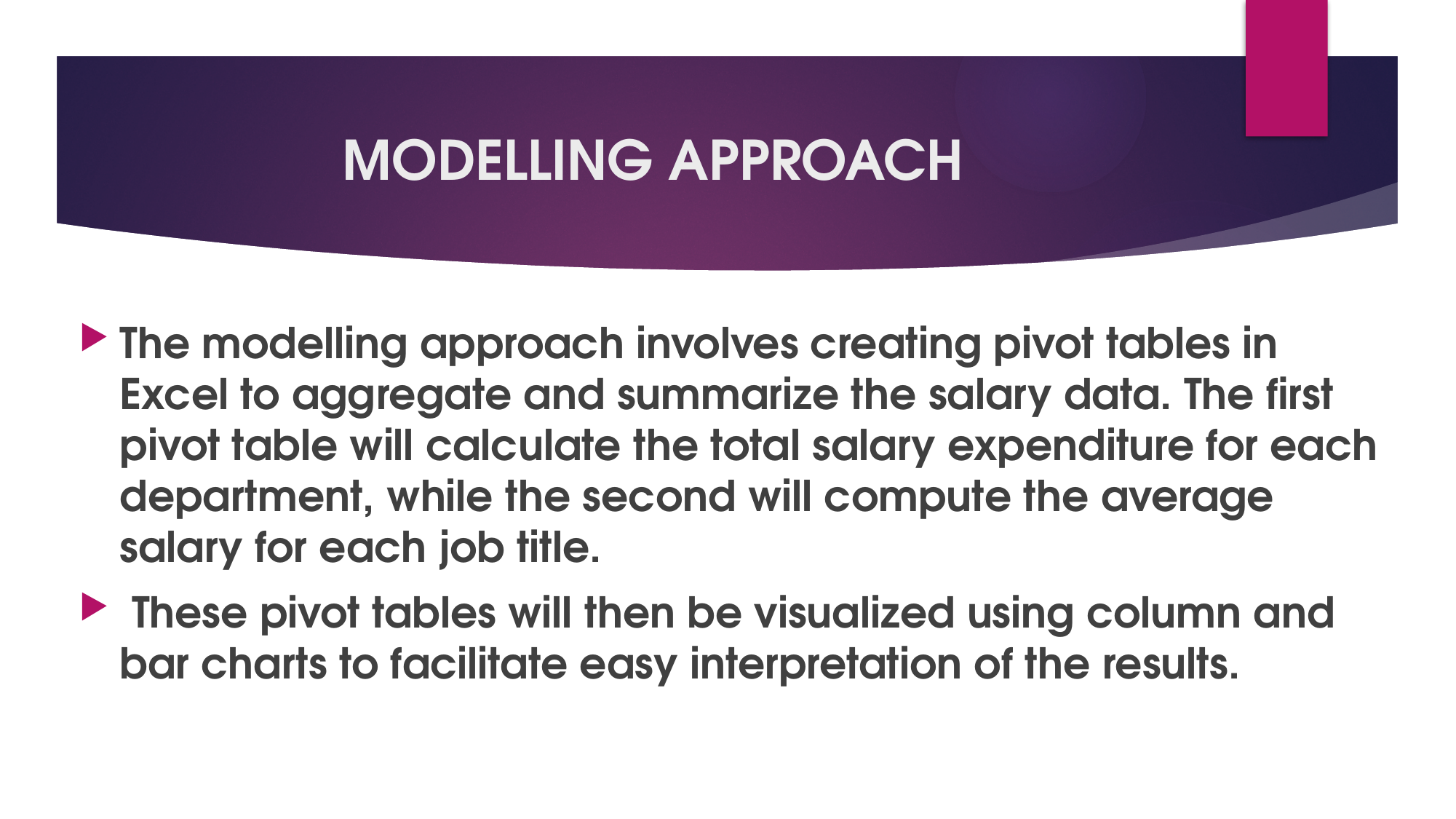

# MODELLING APPROACH
The modelling approach involves creating pivot tables in Excel to aggregate and summarize the salary data. The first pivot table will calculate the total salary expenditure for each department, while the second will compute the average salary for each job title.
 These pivot tables will then be visualized using column and bar charts to facilitate easy interpretation of the results.